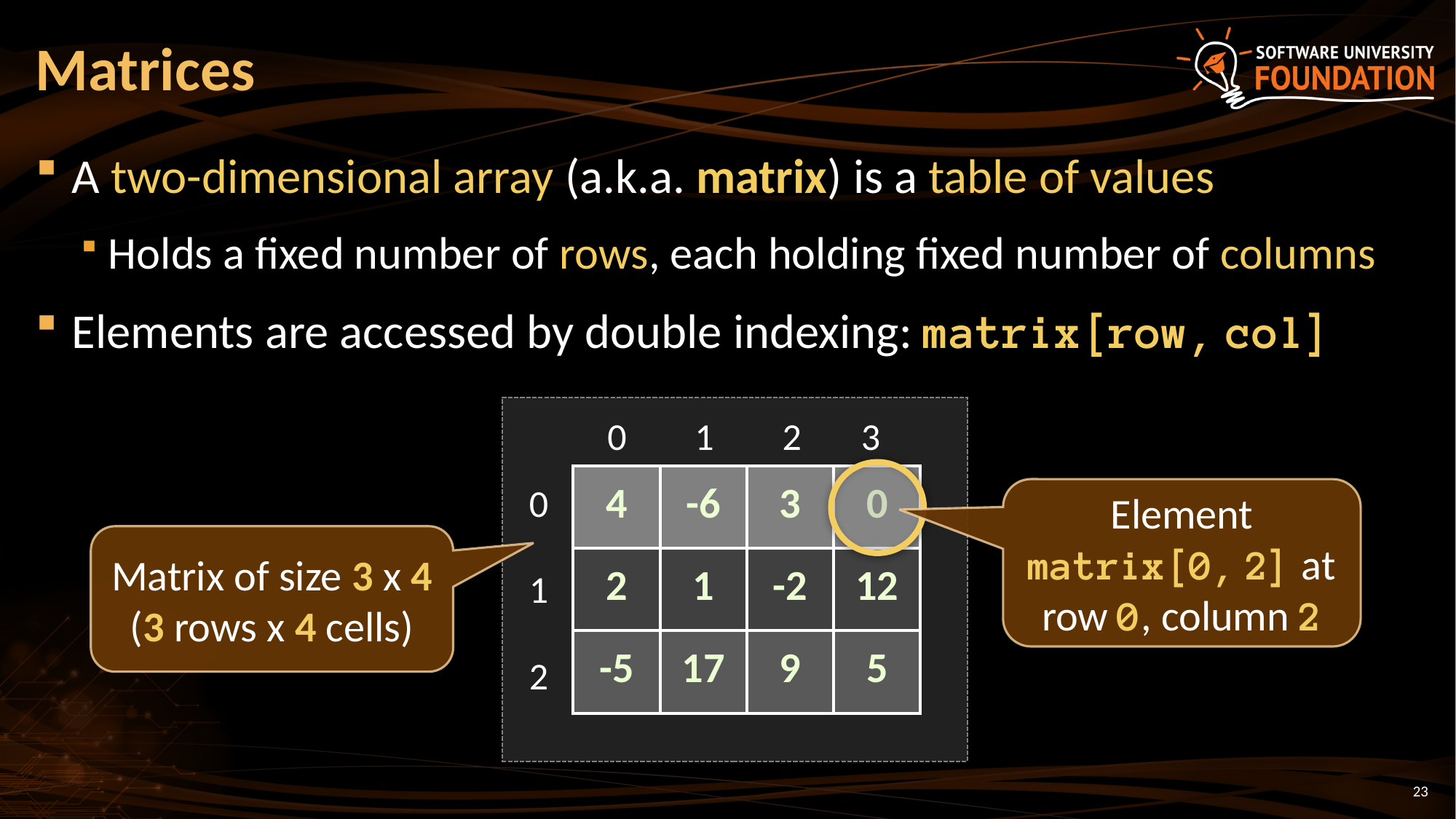

# Matrices
A two-dimensional array (a.k.a. matrix) is a table of values
Holds a fixed number of rows, each holding fixed number of columns
Elements are accessed by double indexing: matrix[row, col]

  0        1        2       3

| 4 | -6 | 3 | 0 |
| --- | --- | --- | --- |
| 2 | 1 | -2 | 12 |
| -5 | 17 | 9 | 5 |
0

1

2
Element matrix[0, 2] at row 0, column 2
Matrix of size 3 x 4
(3 rows x 4 cells)
23